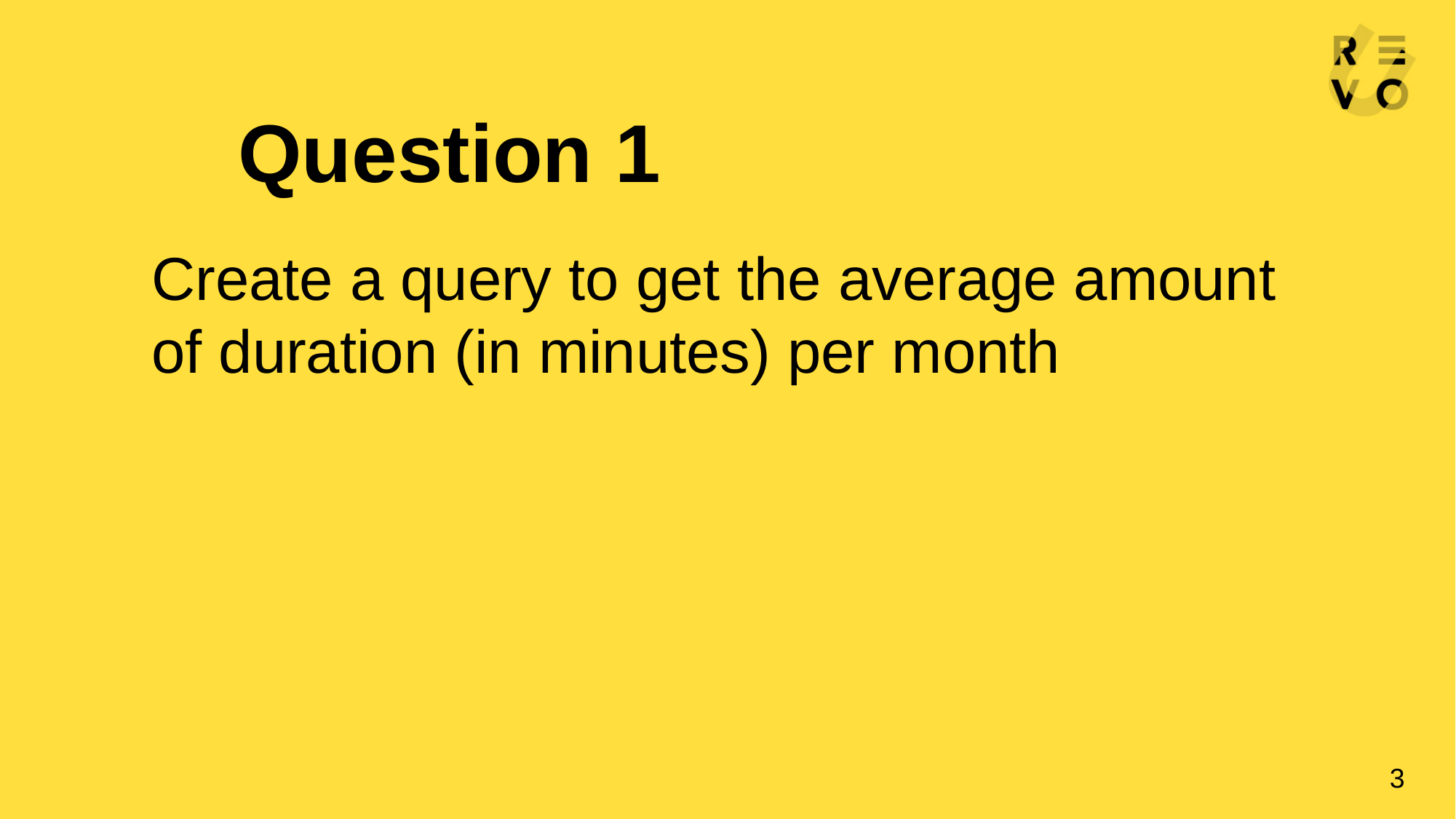

Question 1
Create a query to get the average amount of duration (in minutes) per month
3